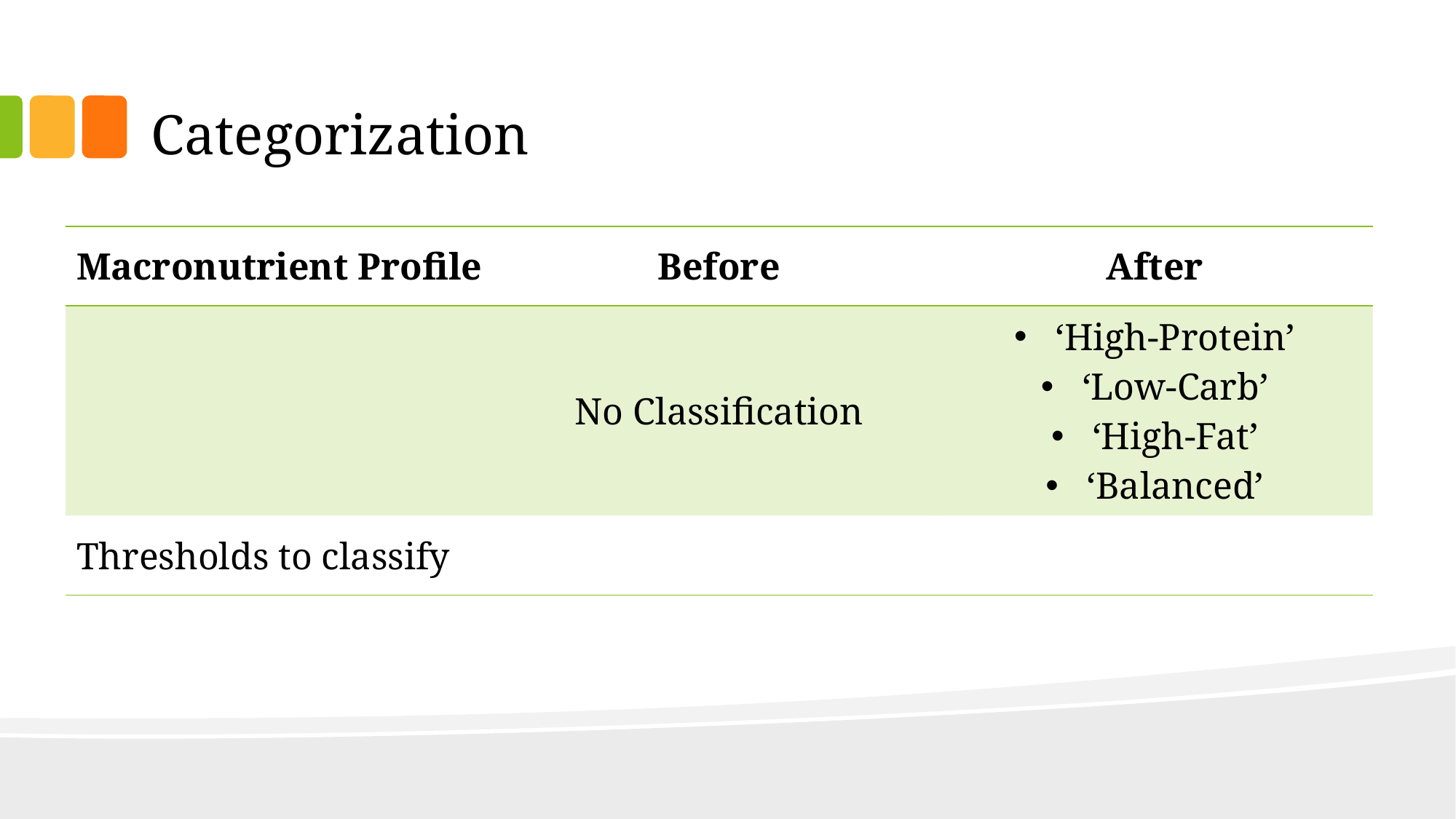

# Categorization
| Macronutrient Profile | Before | After |
| --- | --- | --- |
|  | No Classification | ‘High-Protein’ ‘Low-Carb’ ‘High-Fat’ ‘Balanced’ |
| Thresholds to classify |  |  |